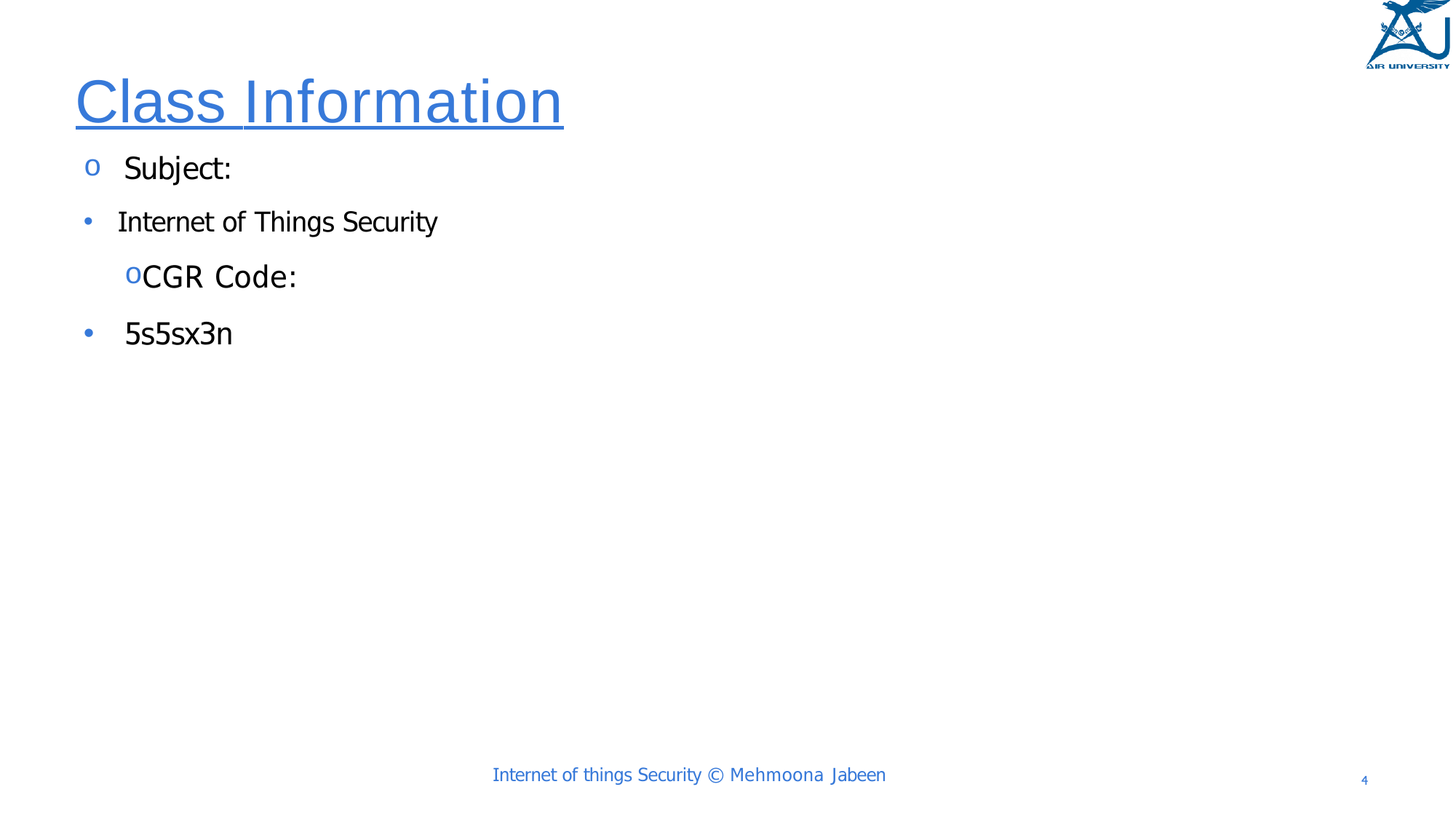

# Class Information
Subject:
Internet of Things Security
CGR Code:
5s5sx3n
Internet of things Security © Mehmoona Jabeen
4